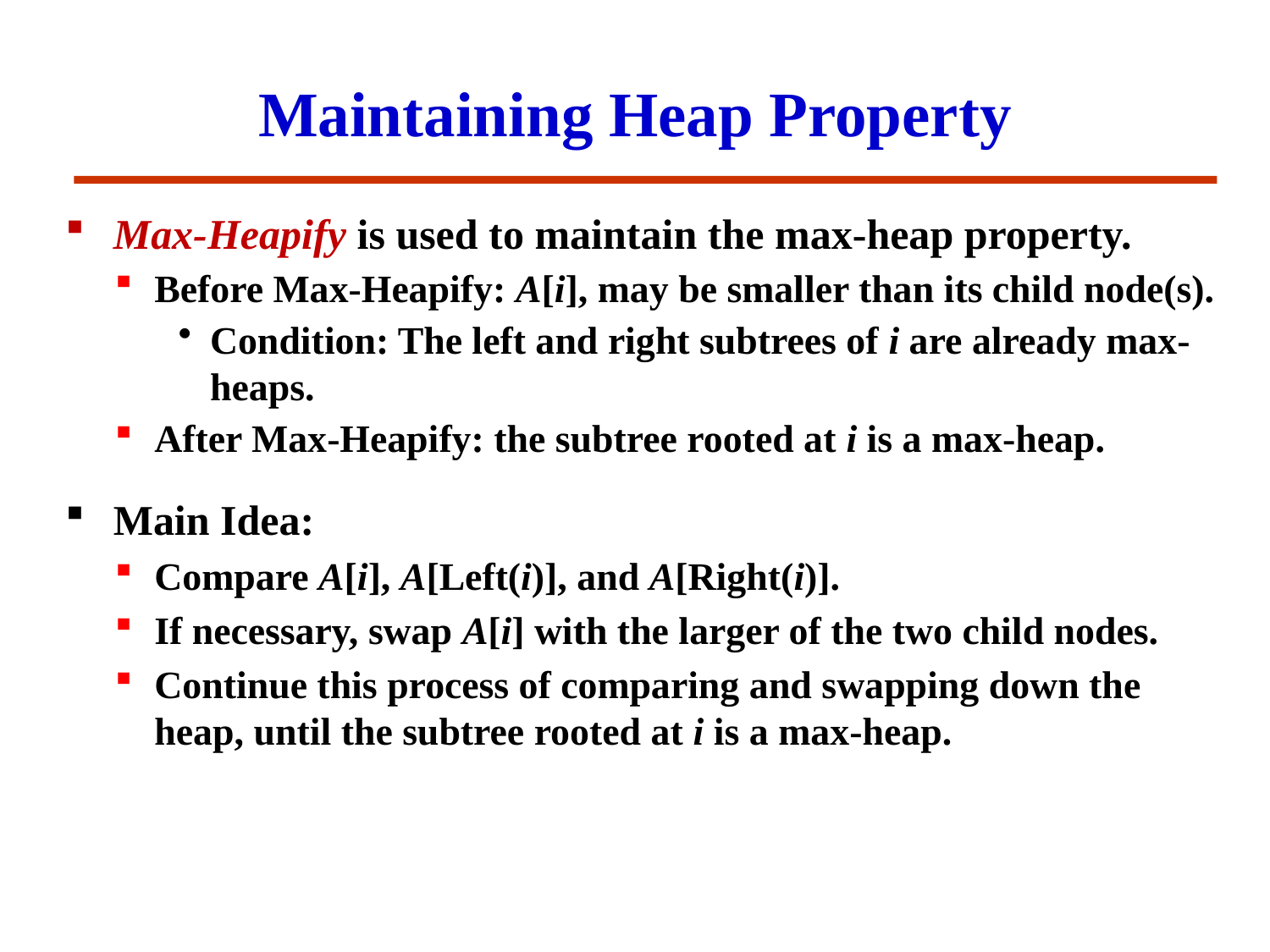

Maintaining Heap Property
Max-Heapify is used to maintain the max-heap property.
Before Max-Heapify: A[i], may be smaller than its child node(s).
Condition: The left and right subtrees of i are already max-heaps.
After Max-Heapify: the subtree rooted at i is a max-heap.
Main Idea:
Compare A[i], A[Left(i)], and A[Right(i)].
If necessary, swap A[i] with the larger of the two child nodes.
Continue this process of comparing and swapping down the heap, until the subtree rooted at i is a max-heap.